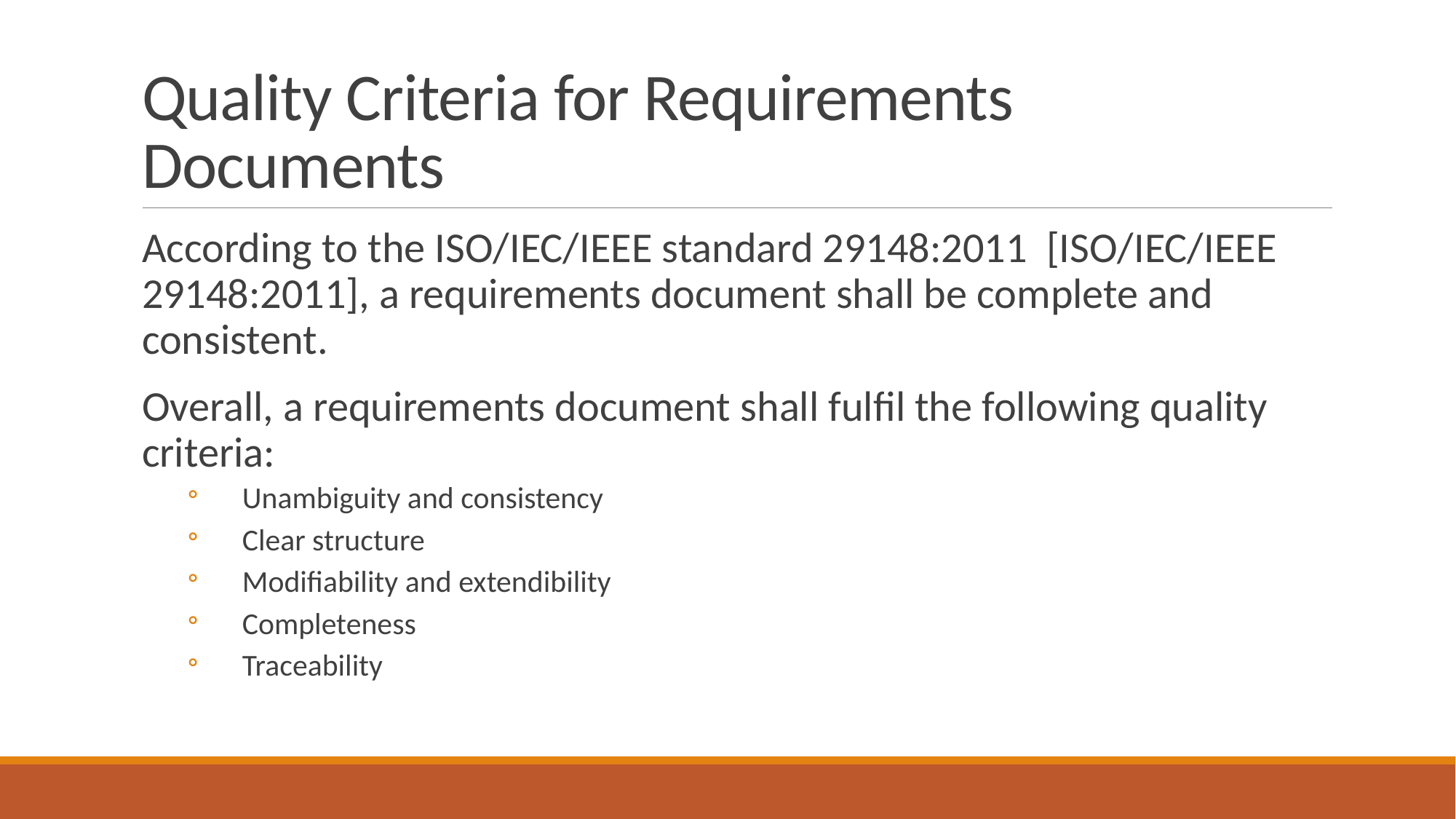

# Quality Criteria for Requirements Documents
According to the ISO/IEC/IEEE standard 29148:2011  [ISO/IEC/IEEE 29148:2011], a requirements document shall be complete and consistent.
Overall, a requirements document shall fulfil the following quality criteria:
Unambiguity and consistency
Clear structure
Modifiability and extendibility
Completeness
Traceability